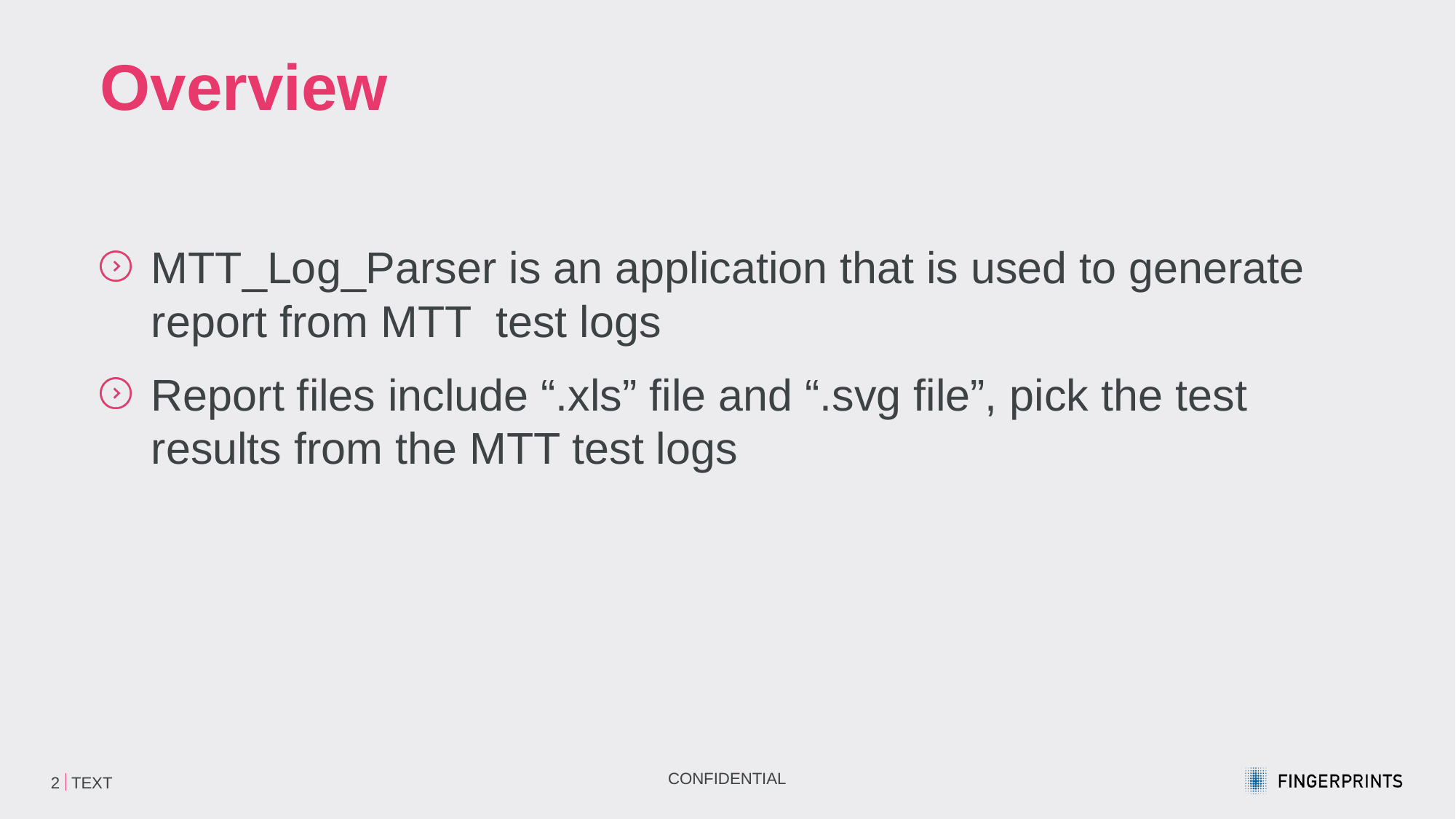

# Overview
MTT_Log_Parser is an application that is used to generate report from MTT  test logs
Report files include “.xls” file and “.svg file”, pick the test results from the MTT test logs

2
Text